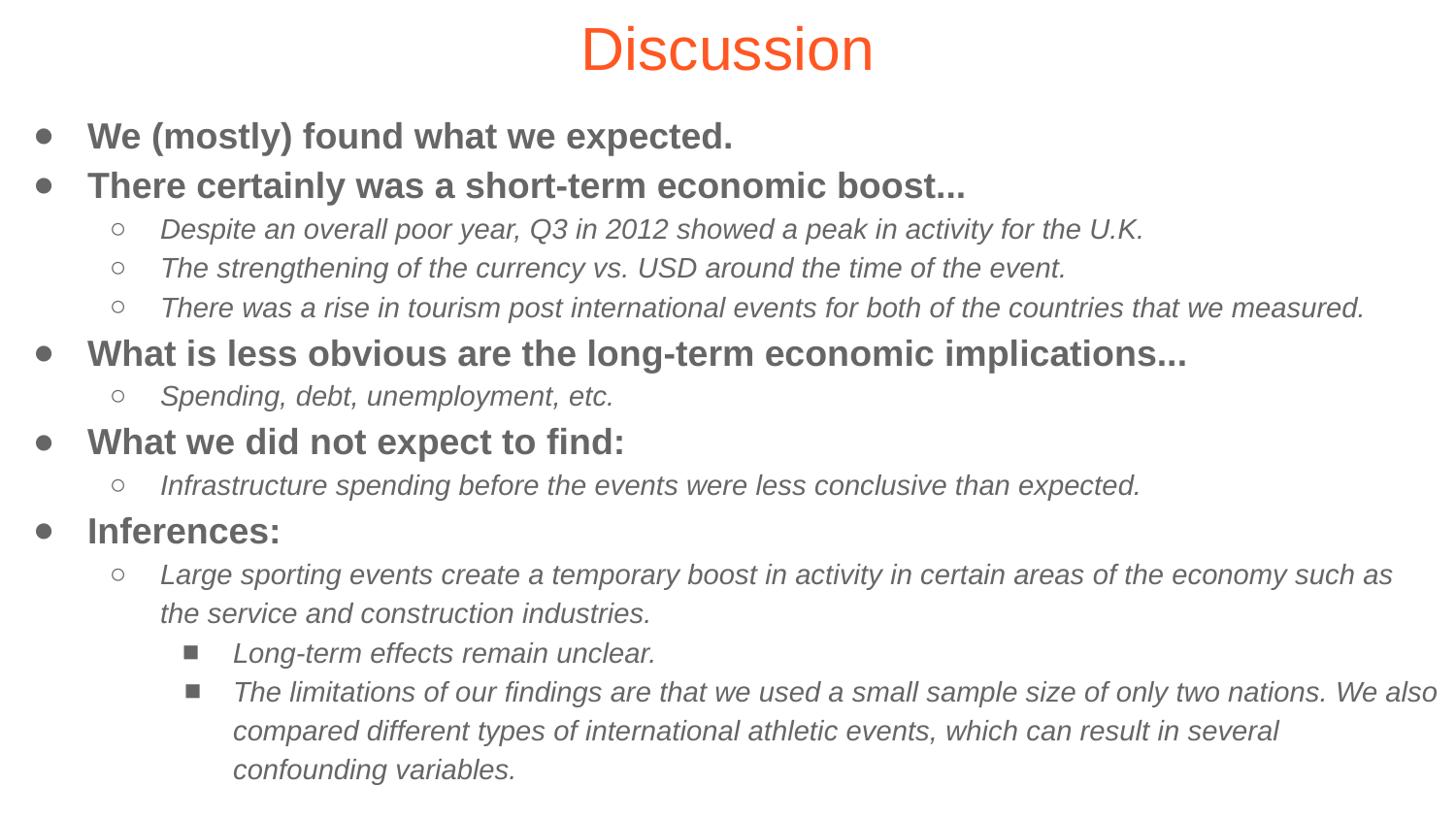

# Discussion
We (mostly) found what we expected.
There certainly was a short-term economic boost...
Despite an overall poor year, Q3 in 2012 showed a peak in activity for the U.K.
The strengthening of the currency vs. USD around the time of the event.
There was a rise in tourism post international events for both of the countries that we measured.
What is less obvious are the long-term economic implications...
Spending, debt, unemployment, etc.
What we did not expect to find:
Infrastructure spending before the events were less conclusive than expected.
Inferences:
Large sporting events create a temporary boost in activity in certain areas of the economy such as the service and construction industries.
Long-term effects remain unclear.
The limitations of our findings are that we used a small sample size of only two nations. We also compared different types of international athletic events, which can result in several confounding variables.